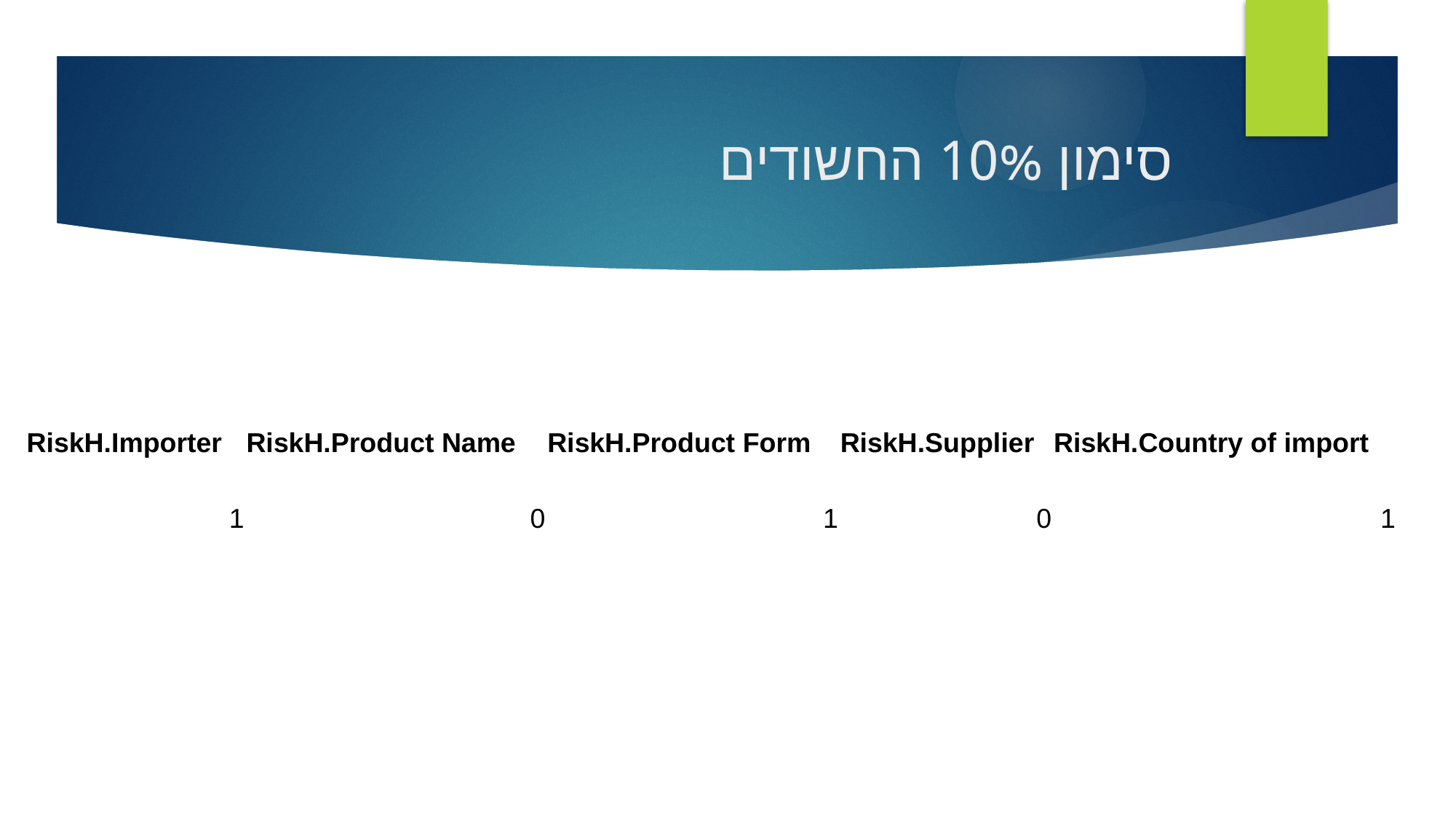

# סימון 10% החשודים
| RiskH.Importer | RiskH.Product Name | RiskH.Product Form | RiskH.Supplier | RiskH.Country of import |
| --- | --- | --- | --- | --- |
| 1 | 0 | 1 | 0 | 1 |